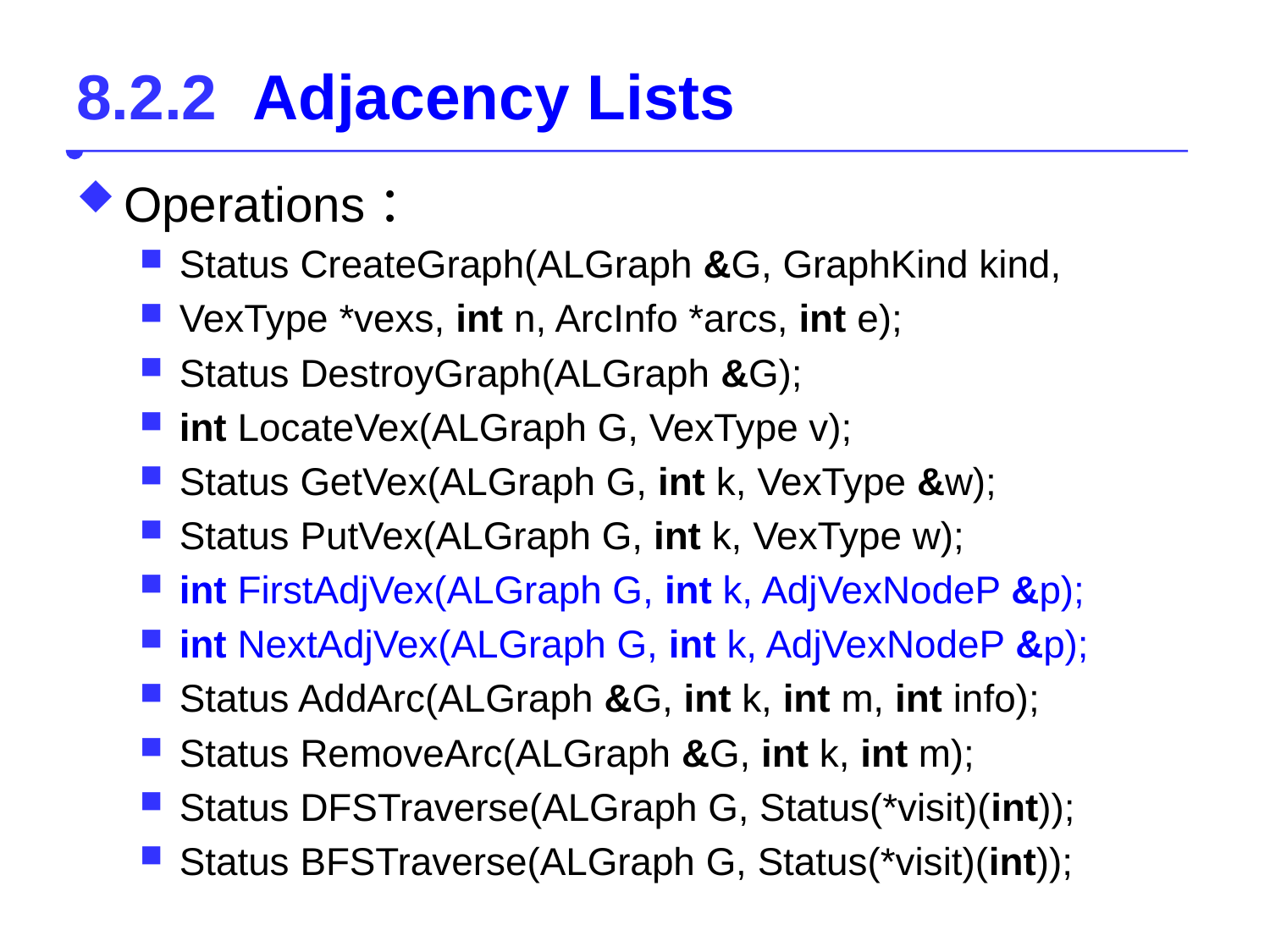

# 8.2.2  Adjacency Lists
Operations：
Status CreateGraph(ALGraph &G, GraphKind kind,
VexType *vexs, int n, ArcInfo *arcs, int e);
Status DestroyGraph(ALGraph &G);
int LocateVex(ALGraph G, VexType v);
Status GetVex(ALGraph G, int k, VexType &w);
Status PutVex(ALGraph G, int k, VexType w);
int FirstAdjVex(ALGraph G, int k, AdjVexNodeP &p);
int NextAdjVex(ALGraph G, int k, AdjVexNodeP &p);
Status AddArc(ALGraph &G, int k, int m, int info);
Status RemoveArc(ALGraph &G, int k, int m);
Status DFSTraverse(ALGraph G, Status(*visit)(int));
Status BFSTraverse(ALGraph G, Status(*visit)(int));